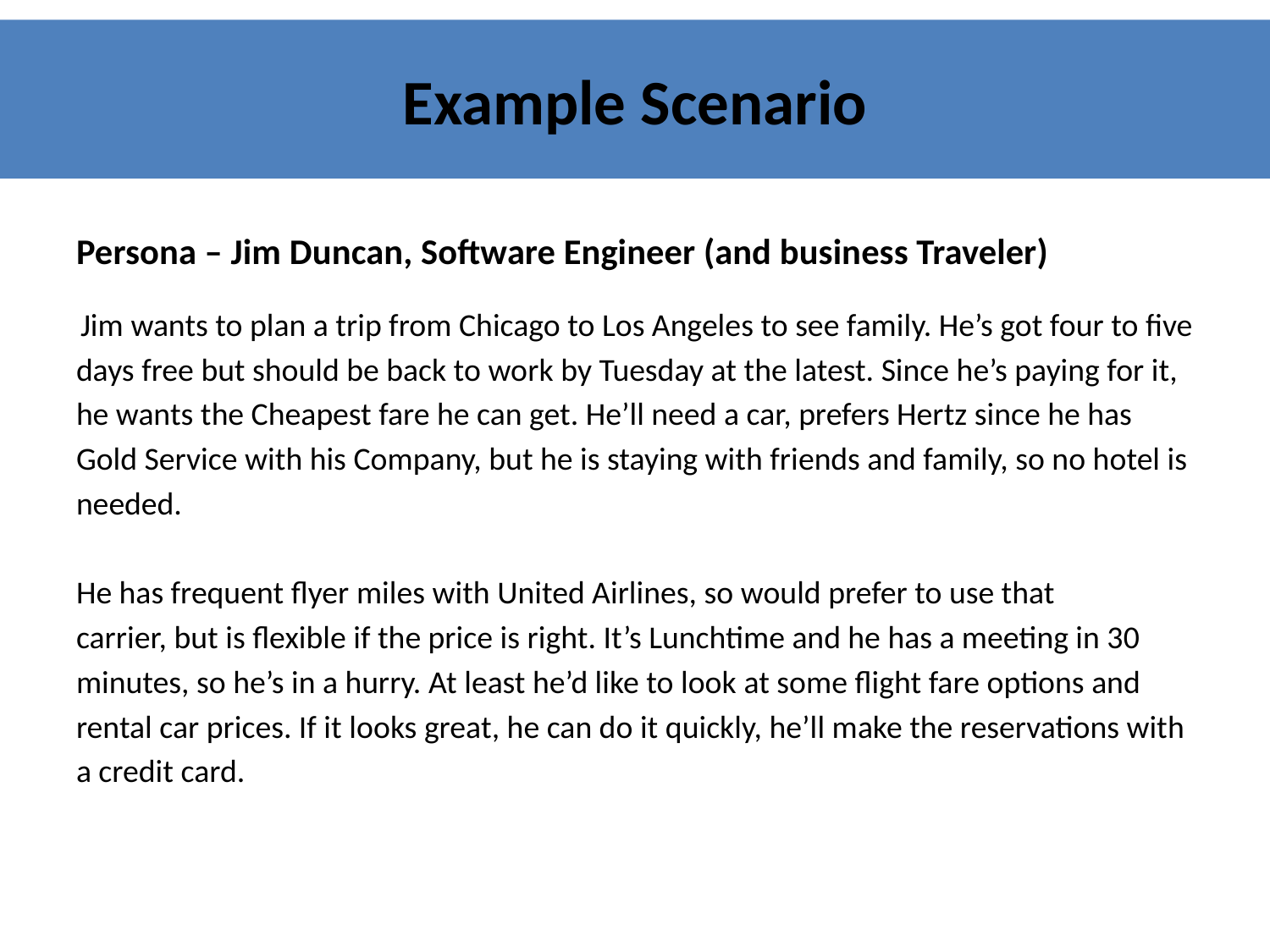

# Example Scenario
Persona – Jim Duncan, Software Engineer (and business Traveler)

 Jim wants to plan a trip from Chicago to Los Angeles to see family. He’s got four to five
days free but should be back to work by Tuesday at the latest. Since he’s paying for it,
he wants the Cheapest fare he can get. He’ll need a car, prefers Hertz since he has
Gold Service with his Company, but he is staying with friends and family, so no hotel is
needed.

He has frequent flyer miles with United Airlines, so would prefer to use that
carrier, but is flexible if the price is right. It’s Lunchtime and he has a meeting in 30
minutes, so he’s in a hurry. At least he’d like to look at some flight fare options and
rental car prices. If it looks great, he can do it quickly, he’ll make the reservations with
a credit card.